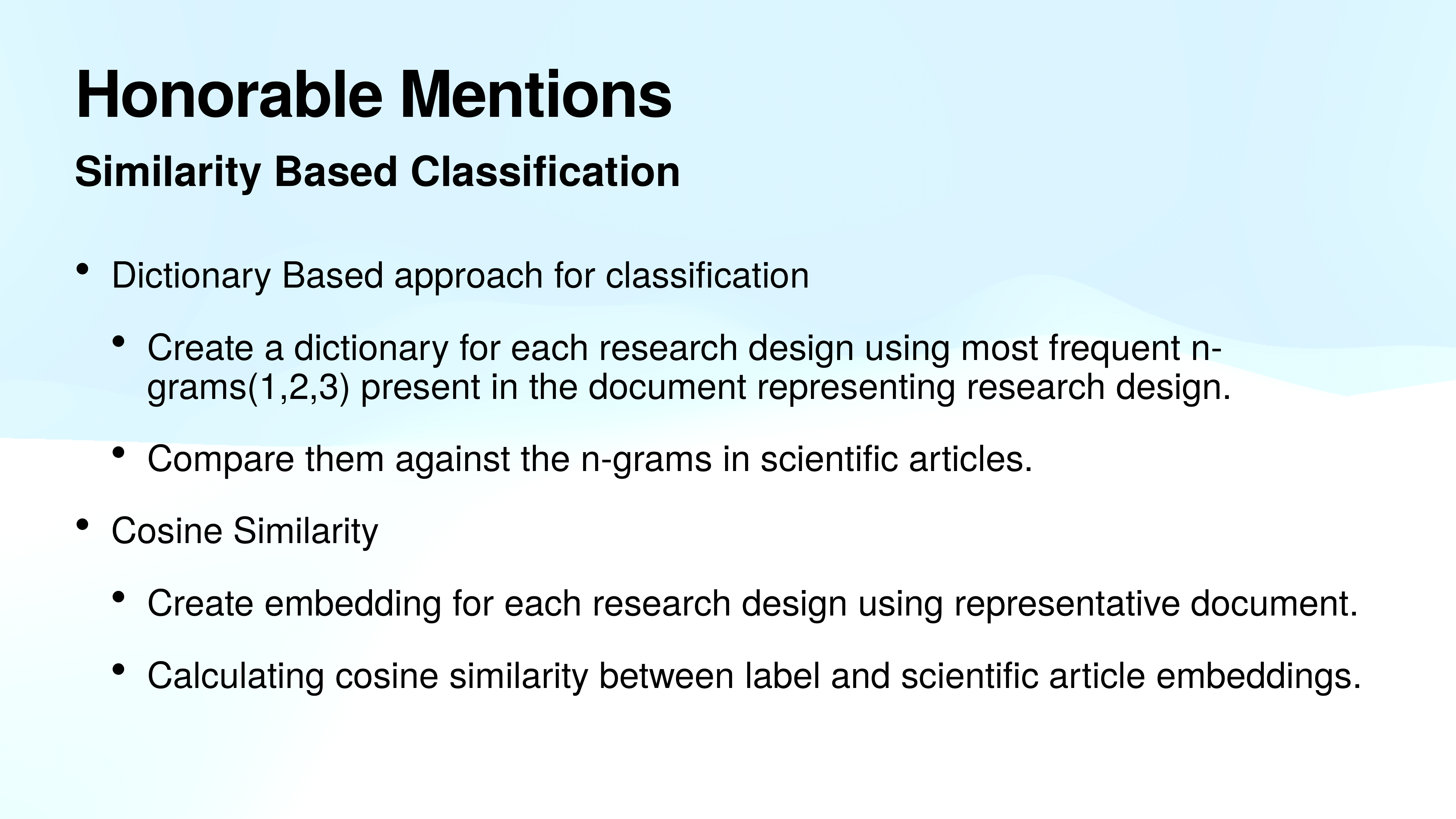

# Honorable Mentions
Similarity Based Classification
Dictionary Based approach for classification
Create a dictionary for each research design using most frequent n-grams(1,2,3) present in the document representing research design.
Compare them against the n-grams in scientific articles.
Cosine Similarity
Create embedding for each research design using representative document.
Calculating cosine similarity between label and scientific article embeddings.